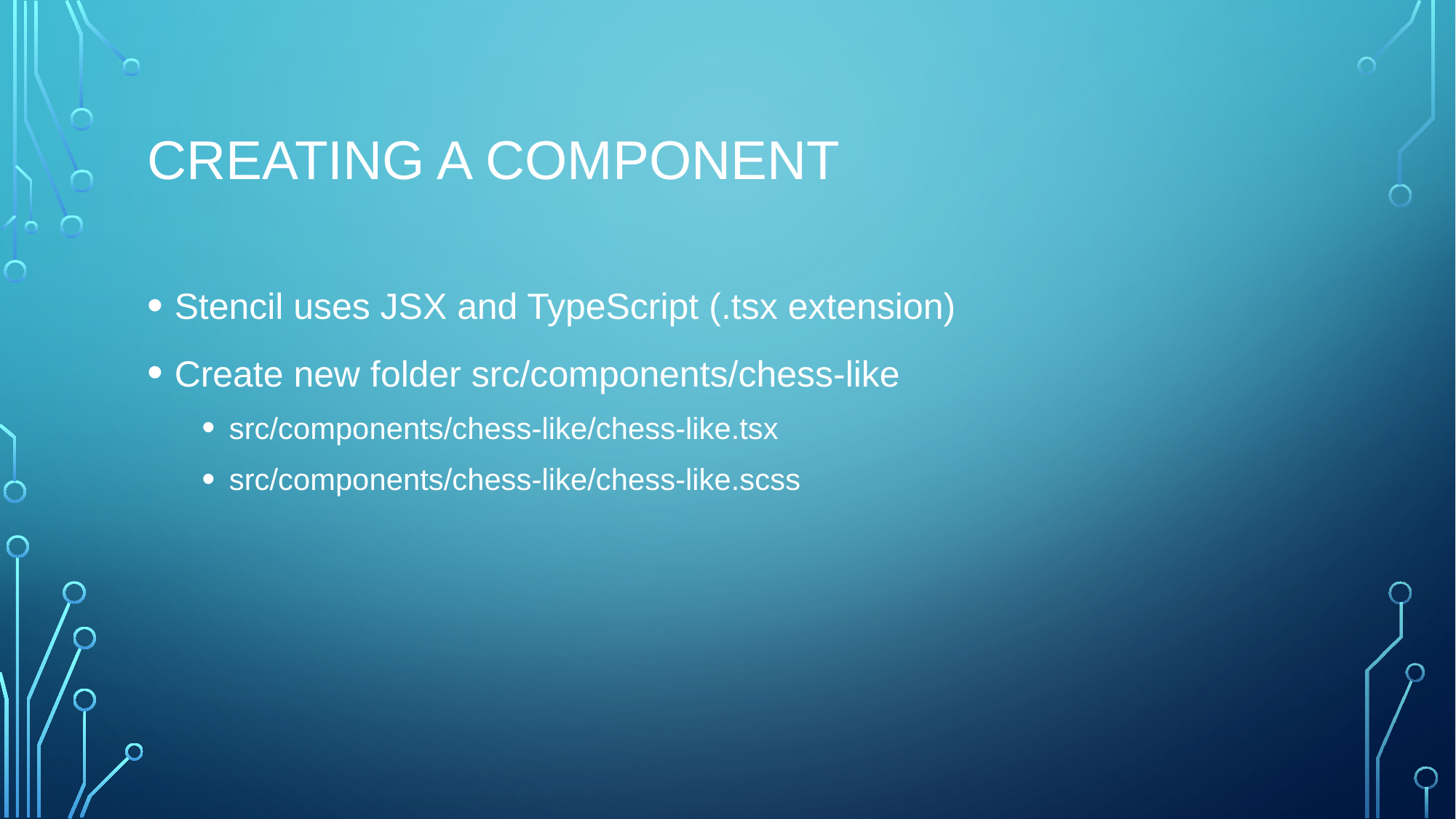

# Creating a component
Stencil uses JSX and TypeScript (.tsx extension)
Create new folder src/components/chess-like
src/components/chess-like/chess-like.tsx
src/components/chess-like/chess-like.scss